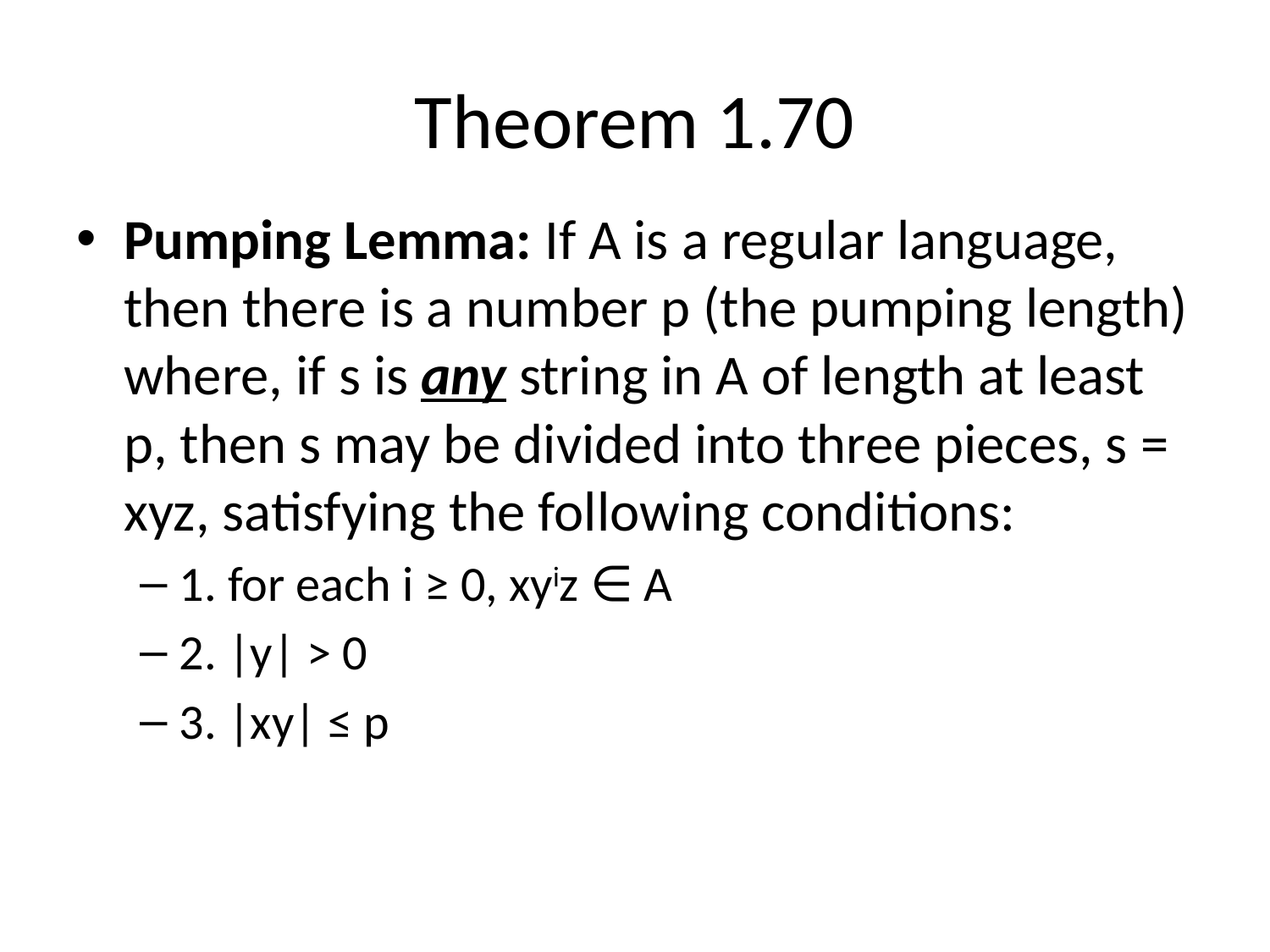

# Theorem 1.70
Pumping Lemma: If A is a regular language, then there is a number p (the pumping length) where, if s is any string in A of length at least p, then s may be divided into three pieces, s = xyz, satisfying the following conditions:
1. for each i ≥ 0, xyiz ∈ A
2. |y| > 0
3. |xy| ≤ p